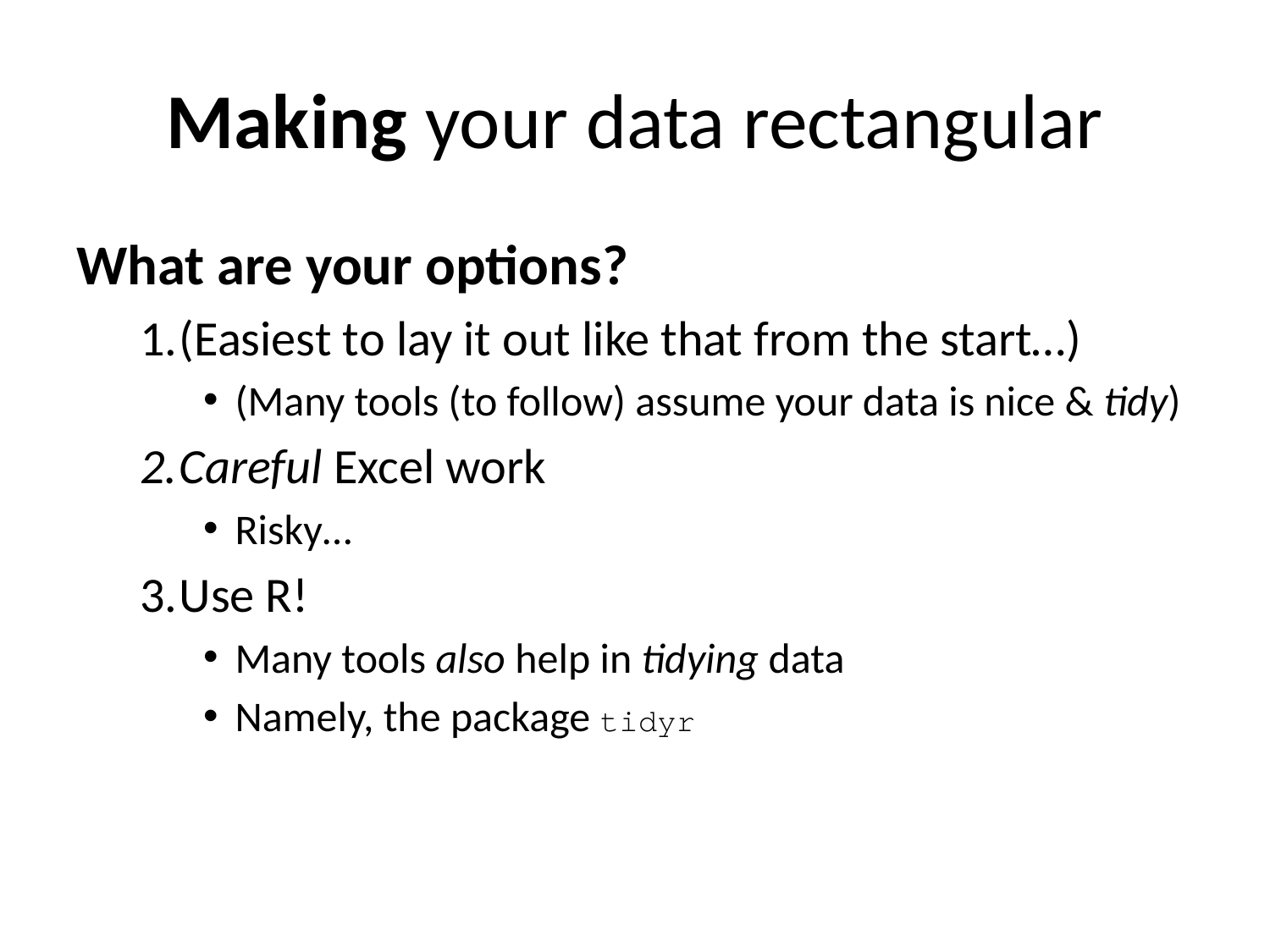

# Making your data rectangular
What are your options?
(Easiest to lay it out like that from the start…)
(Many tools (to follow) assume your data is nice & tidy)
Careful Excel work
Risky…
Use R!
Many tools also help in tidying data
Namely, the package tidyr